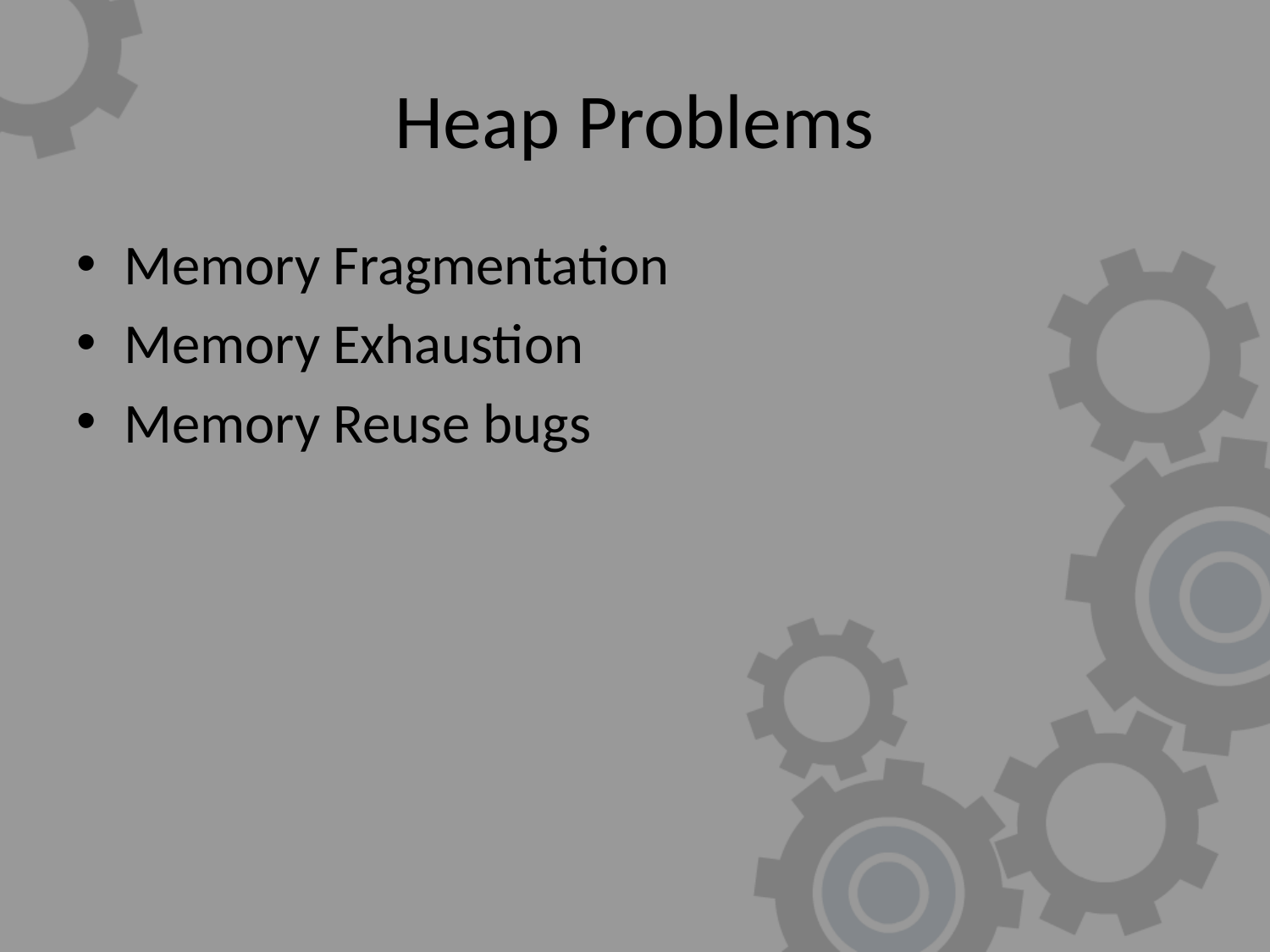

# Heap Problems
Memory Fragmentation
Memory Exhaustion
Memory Reuse bugs